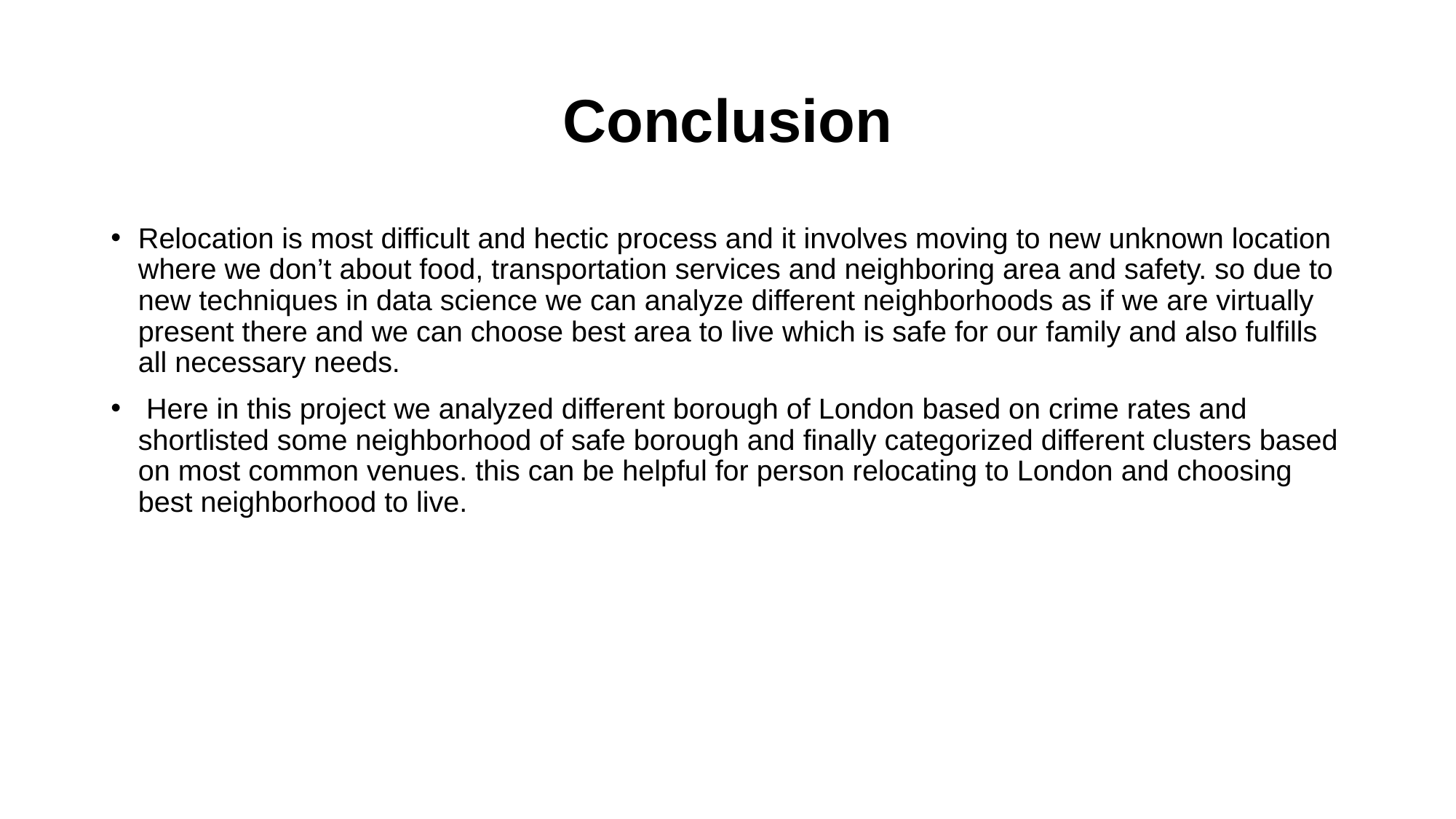

# Conclusion
Relocation is most difficult and hectic process and it involves moving to new unknown location where we don’t about food, transportation services and neighboring area and safety. so due to new techniques in data science we can analyze different neighborhoods as if we are virtually present there and we can choose best area to live which is safe for our family and also fulfills all necessary needs.
 Here in this project we analyzed different borough of London based on crime rates and shortlisted some neighborhood of safe borough and finally categorized different clusters based on most common venues. this can be helpful for person relocating to London and choosing best neighborhood to live.